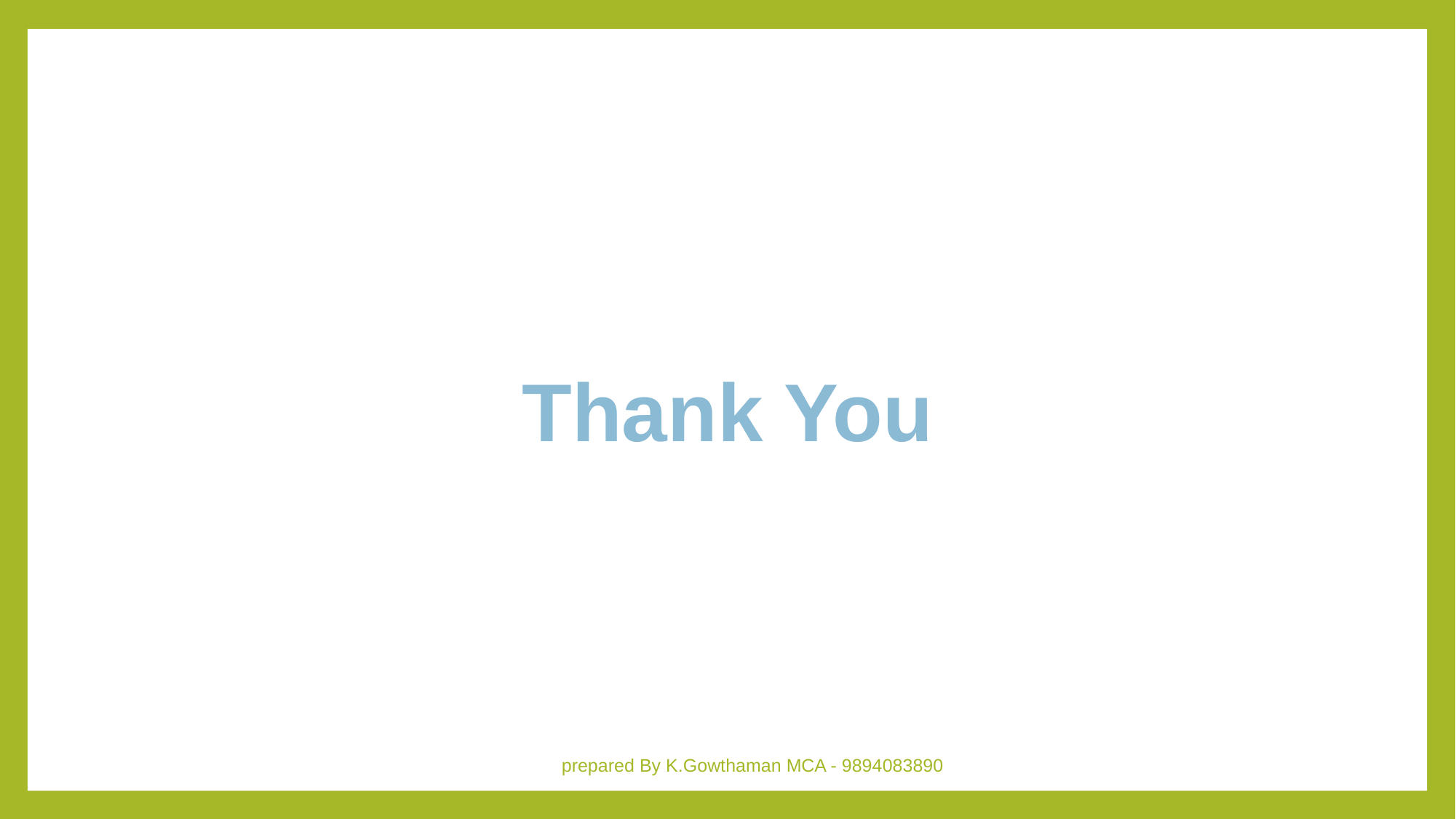

Thank You
prepared By K.Gowthaman MCA - 9894083890